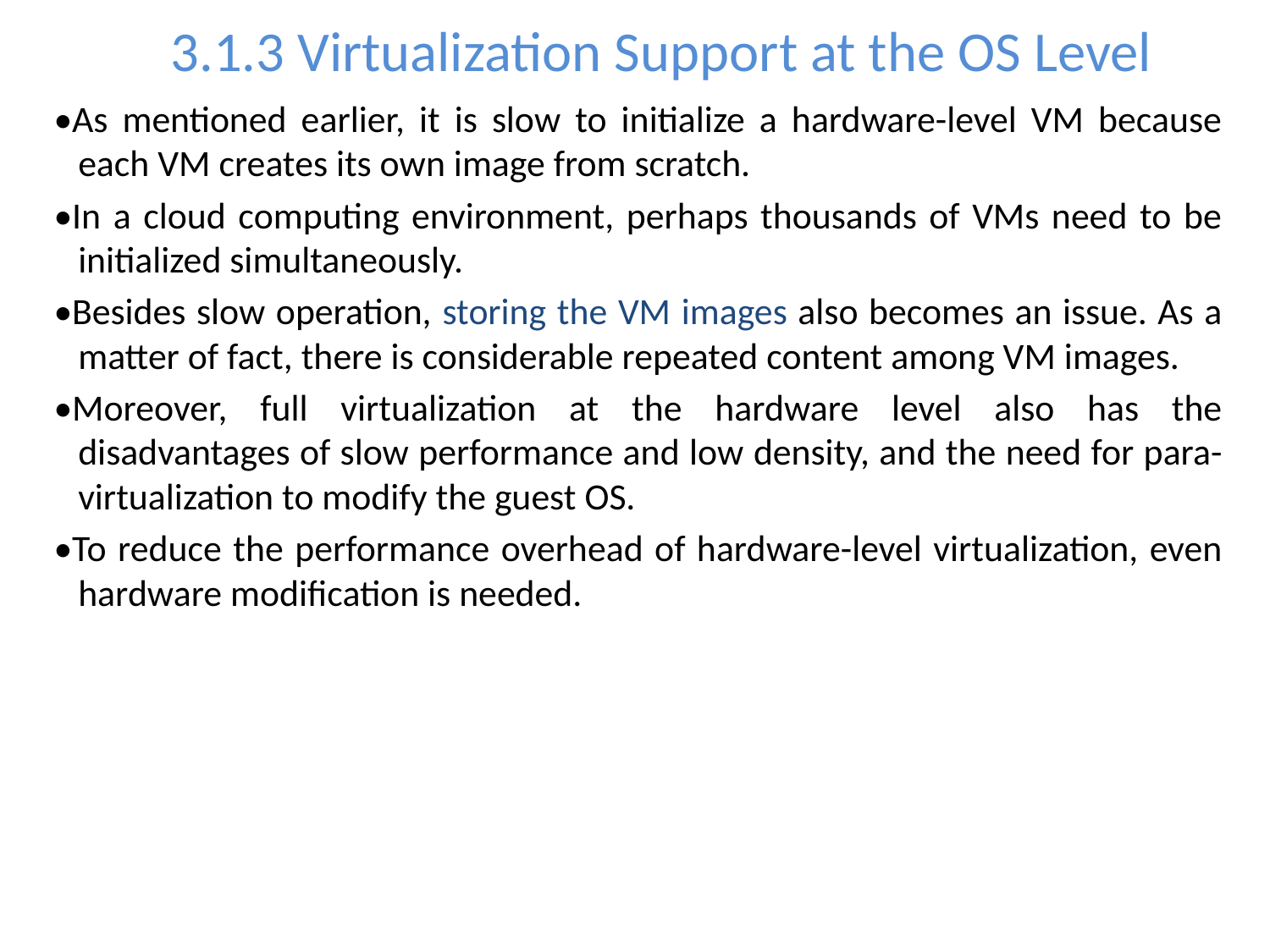

# 3.1.3 Virtualization Support at the OS Level
•As mentioned earlier, it is slow to initialize a hardware-level VM because each VM creates its own image from scratch.
•In a cloud computing environment, perhaps thousands of VMs need to be initialized simultaneously.
•Besides slow operation, storing the VM images also becomes an issue. As a matter of fact, there is considerable repeated content among VM images.
•Moreover, full virtualization at the hardware level also has the disadvantages of slow performance and low density, and the need for para-virtualization to modify the guest OS.
•To reduce the performance overhead of hardware-level virtualization, even hardware modification is needed.